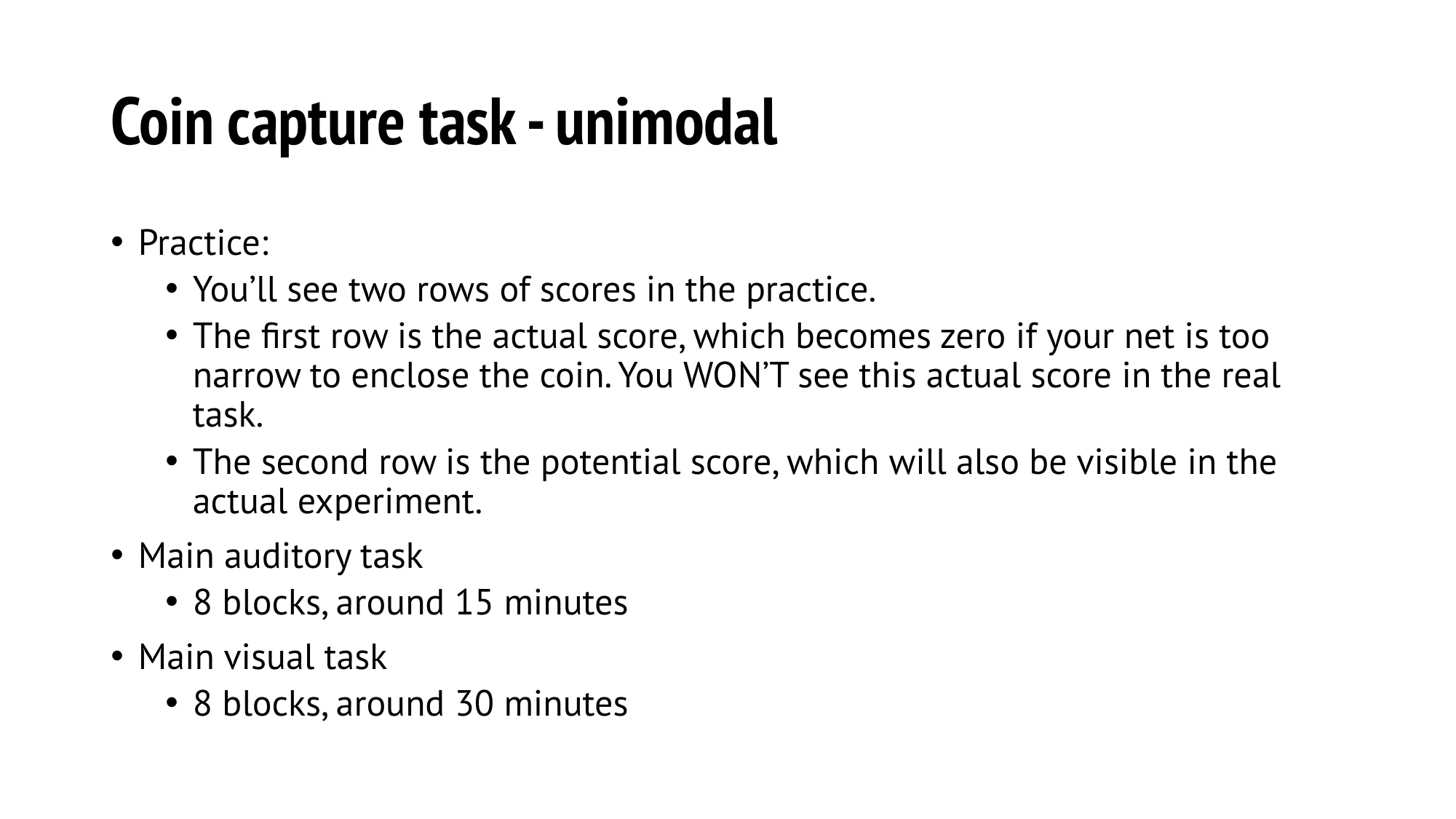

# Coin capture task - unimodal
Practice:
You’ll see two rows of scores in the practice.
The first row is the actual score, which becomes zero if your net is too narrow to enclose the coin. You WON’T see this actual score in the real task.
The second row is the potential score, which will also be visible in the actual experiment.
Main auditory task
8 blocks, around 15 minutes
Main visual task
8 blocks, around 30 minutes